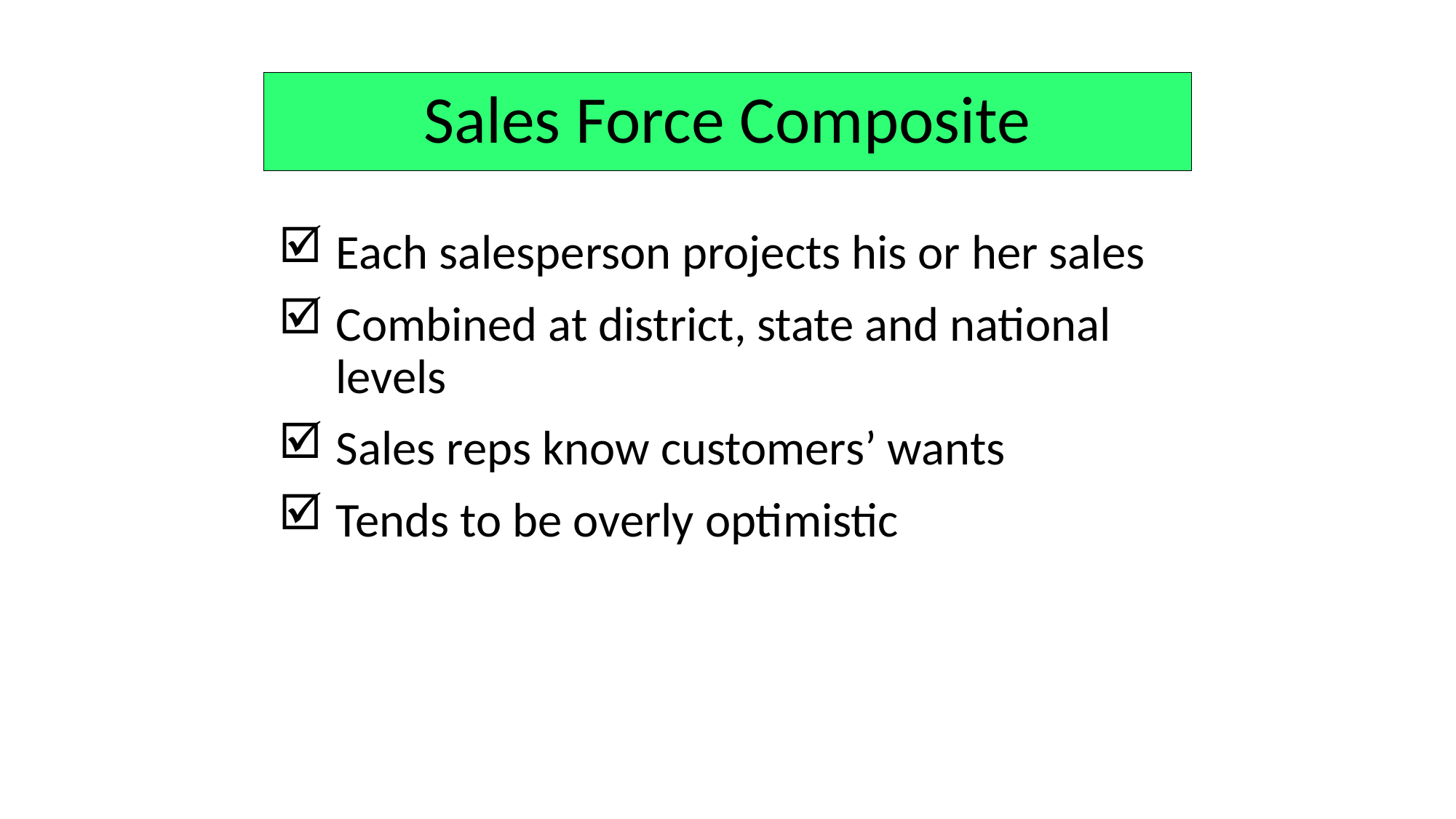

# Sales Force Composite
Each salesperson projects his or her sales
Combined at district, state and national levels
Sales reps know customers’ wants
Tends to be overly optimistic